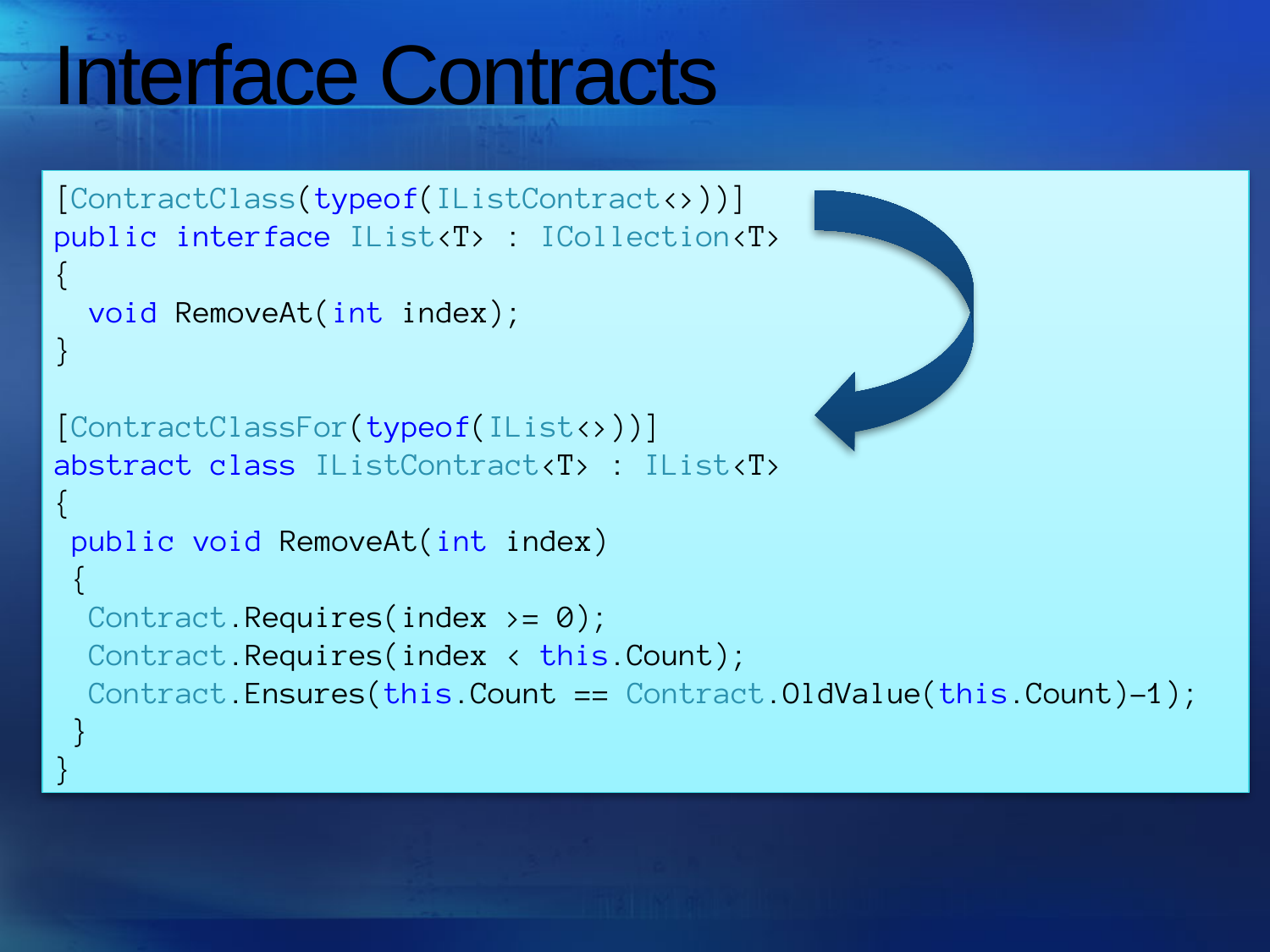

# Interface Contracts
[ContractClass(typeof(IListContract<>))]
public interface IList<T> : ICollection<T>
{
  void RemoveAt(int index);
}

[ContractClassFor(typeof(IList<>))]
abstract class IListContract<T> : IList<T>
{
 public void RemoveAt(int index)
 {
  Contract.Requires(index >= 0);
  Contract.Requires(index < this.Count);
  Contract.Ensures(this.Count == Contract.OldValue(this.Count)-1);
 }
}